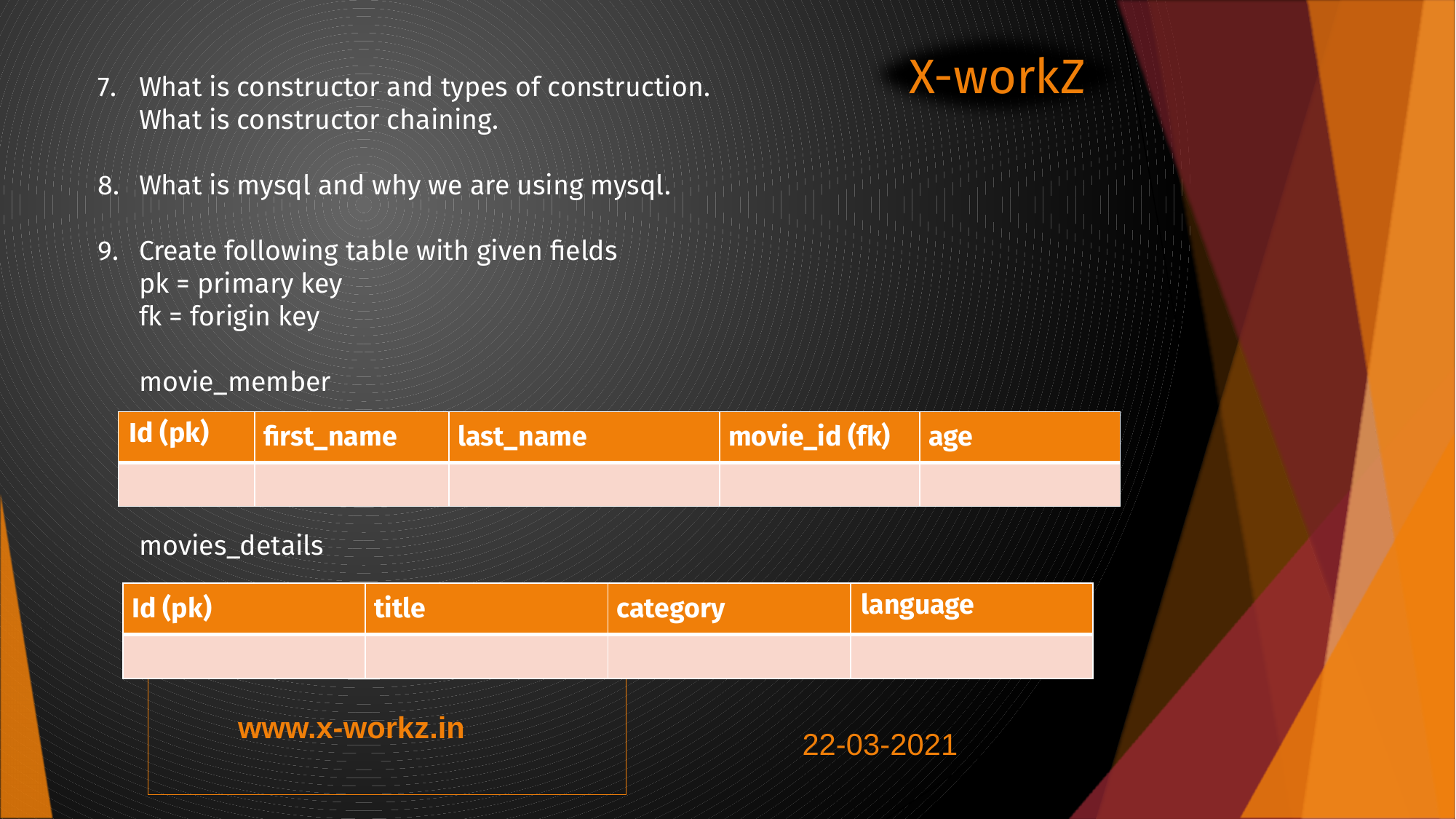

X-workZ
What is constructor and types of construction.
What is constructor chaining.

What is mysql and why we are using mysql.

Create following table with given fields
pk = primary key
fk = forigin key
movie_member
movies_details

| Id (pk) | first\_name | last\_name | movie\_id (fk) | age |
| --- | --- | --- | --- | --- |
|  |  |  |  |  |
| Id (pk) | title | category | language |
| --- | --- | --- | --- |
|  |  |  |  |
www.x-workz.in
22-03-2021